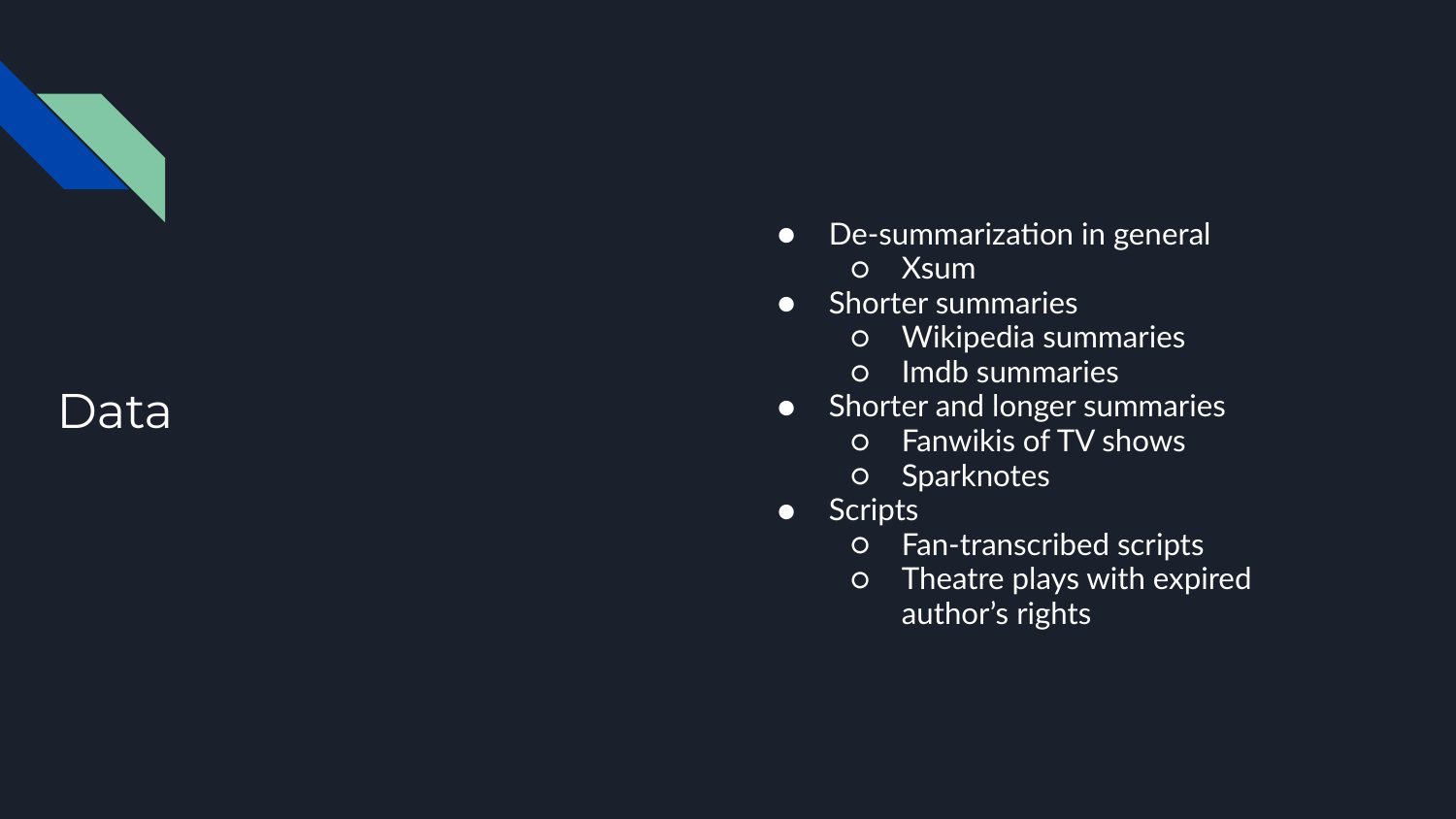

De-summarization in general
Xsum
Shorter summaries
Wikipedia summaries
Imdb summaries
Shorter and longer summaries
Fanwikis of TV shows
Sparknotes
Scripts
Fan-transcribed scripts
Theatre plays with expired author’s rights
# Data